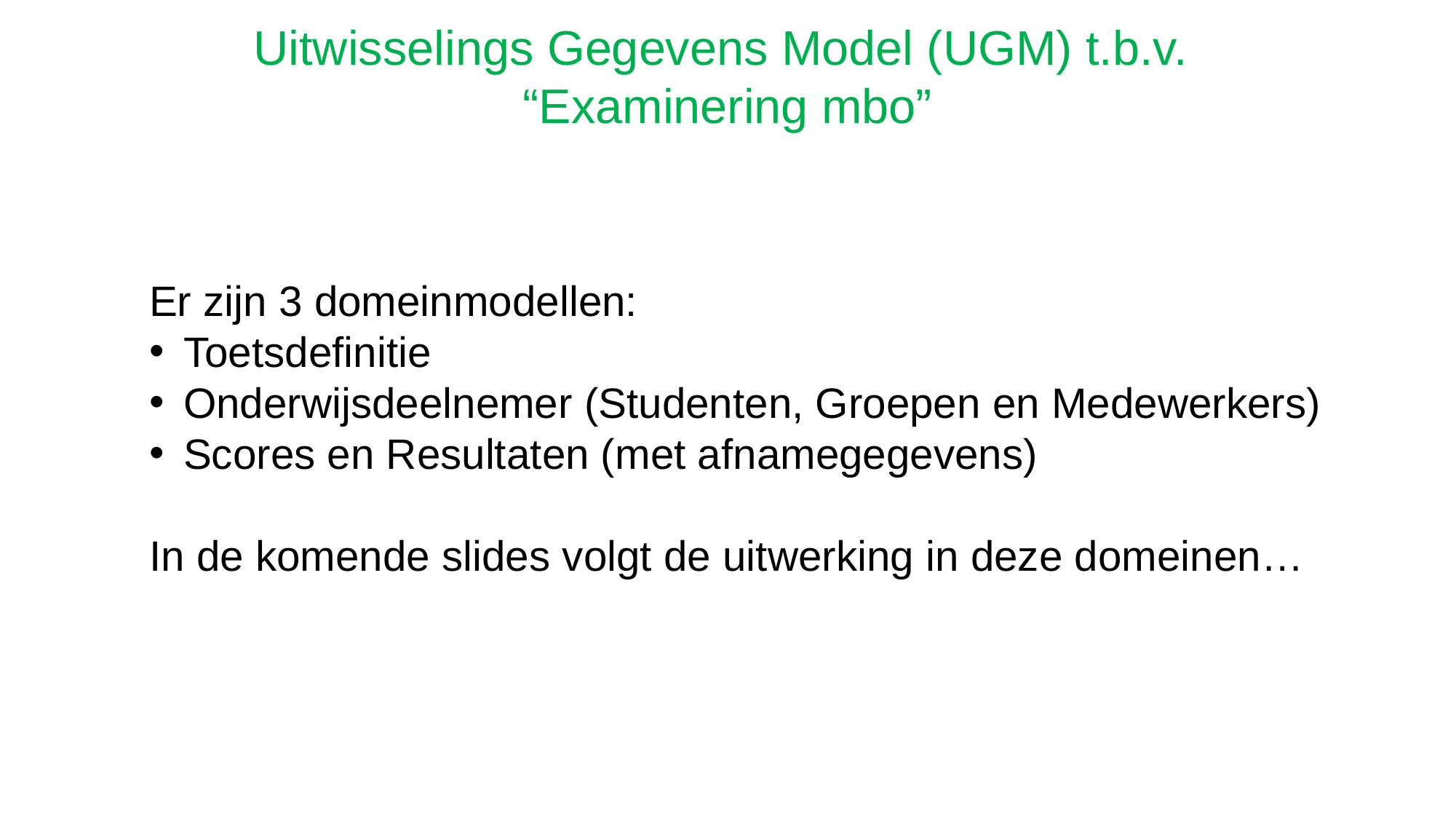

# Uitwisselings Gegevens Model (UGM) t.b.v. “Examinering mbo”
Er zijn 3 domeinmodellen:
Toetsdefinitie
Onderwijsdeelnemer (Studenten, Groepen en Medewerkers)
Scores en Resultaten (met afnamegegevens)

In de komende slides volgt de uitwerking in deze domeinen…